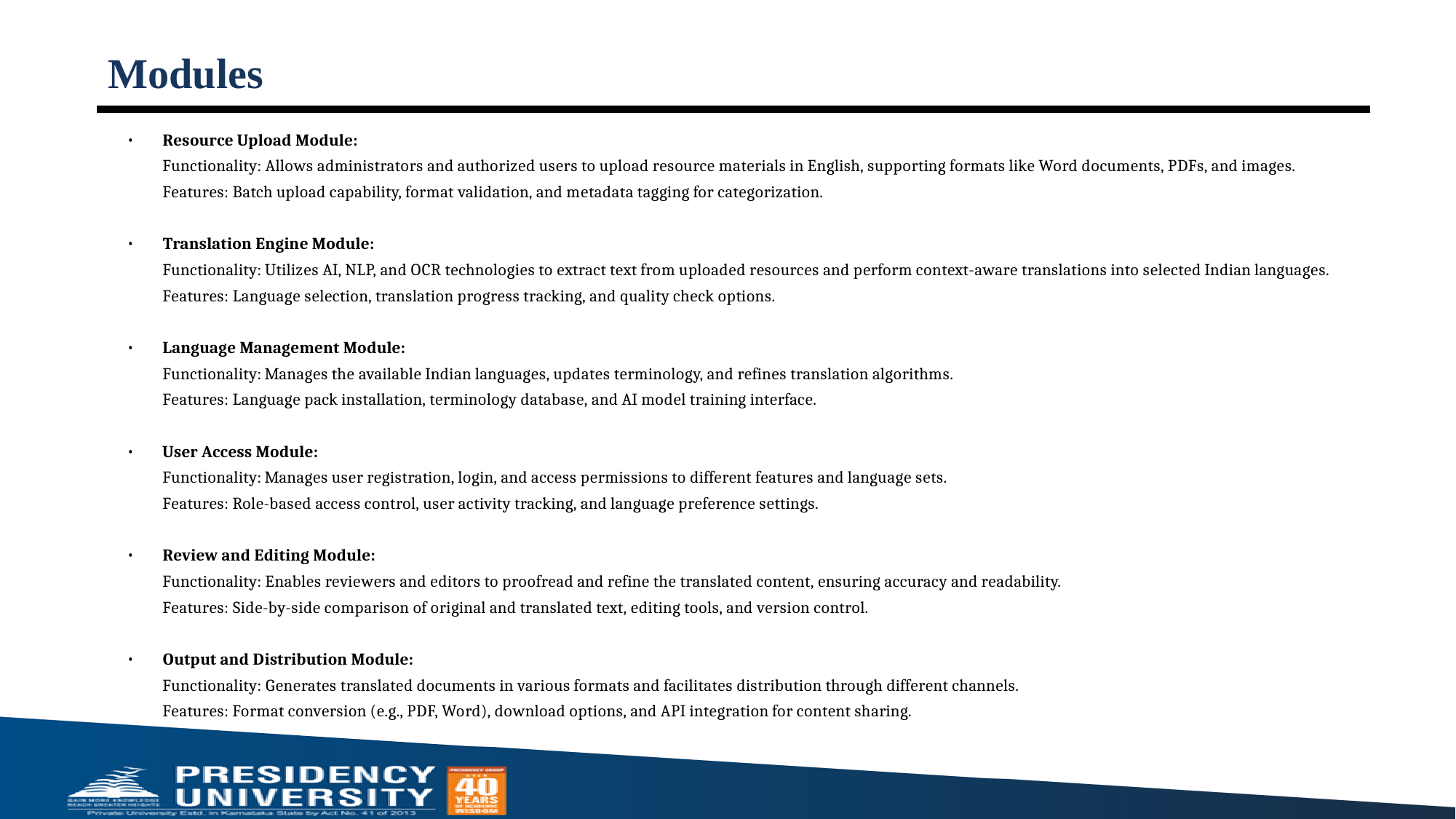

# Modules
Resource Upload Module:
Functionality: Allows administrators and authorized users to upload resource materials in English, supporting formats like Word documents, PDFs, and images.
Features: Batch upload capability, format validation, and metadata tagging for categorization.

Translation Engine Module:
Functionality: Utilizes AI, NLP, and OCR technologies to extract text from uploaded resources and perform context-aware translations into selected Indian languages.
Features: Language selection, translation progress tracking, and quality check options.

Language Management Module:
Functionality: Manages the available Indian languages, updates terminology, and refines translation algorithms.
Features: Language pack installation, terminology database, and AI model training interface.

User Access Module:
Functionality: Manages user registration, login, and access permissions to different features and language sets.
Features: Role-based access control, user activity tracking, and language preference settings.

Review and Editing Module:
Functionality: Enables reviewers and editors to proofread and refine the translated content, ensuring accuracy and readability.
Features: Side-by-side comparison of original and translated text, editing tools, and version control.

Output and Distribution Module:
Functionality: Generates translated documents in various formats and facilitates distribution through different channels.
Features: Format conversion (e.g., PDF, Word), download options, and API integration for content sharing.